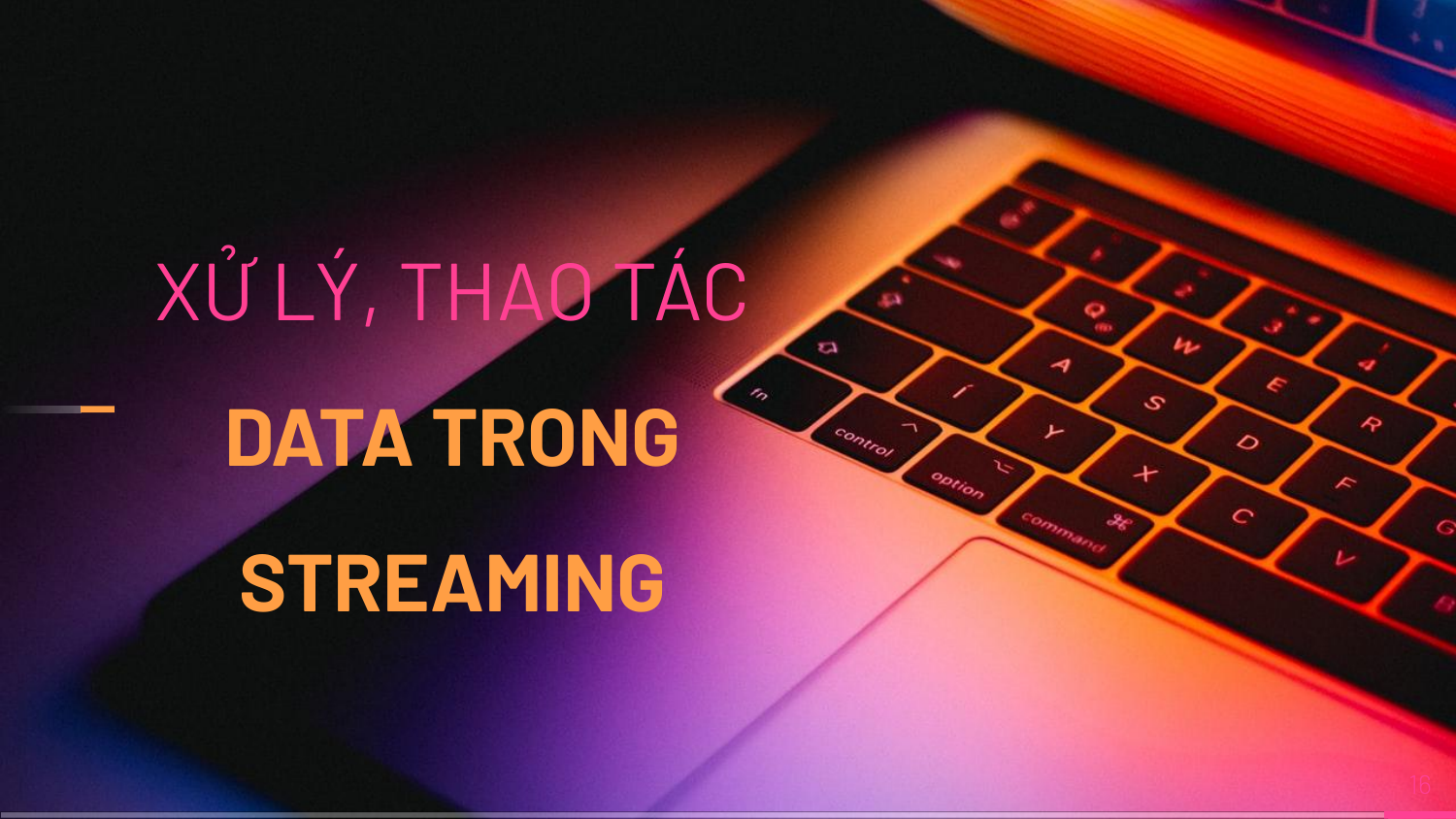

XỬ LÝ, THAO TÁC
DATA TRONG STREAMING
16